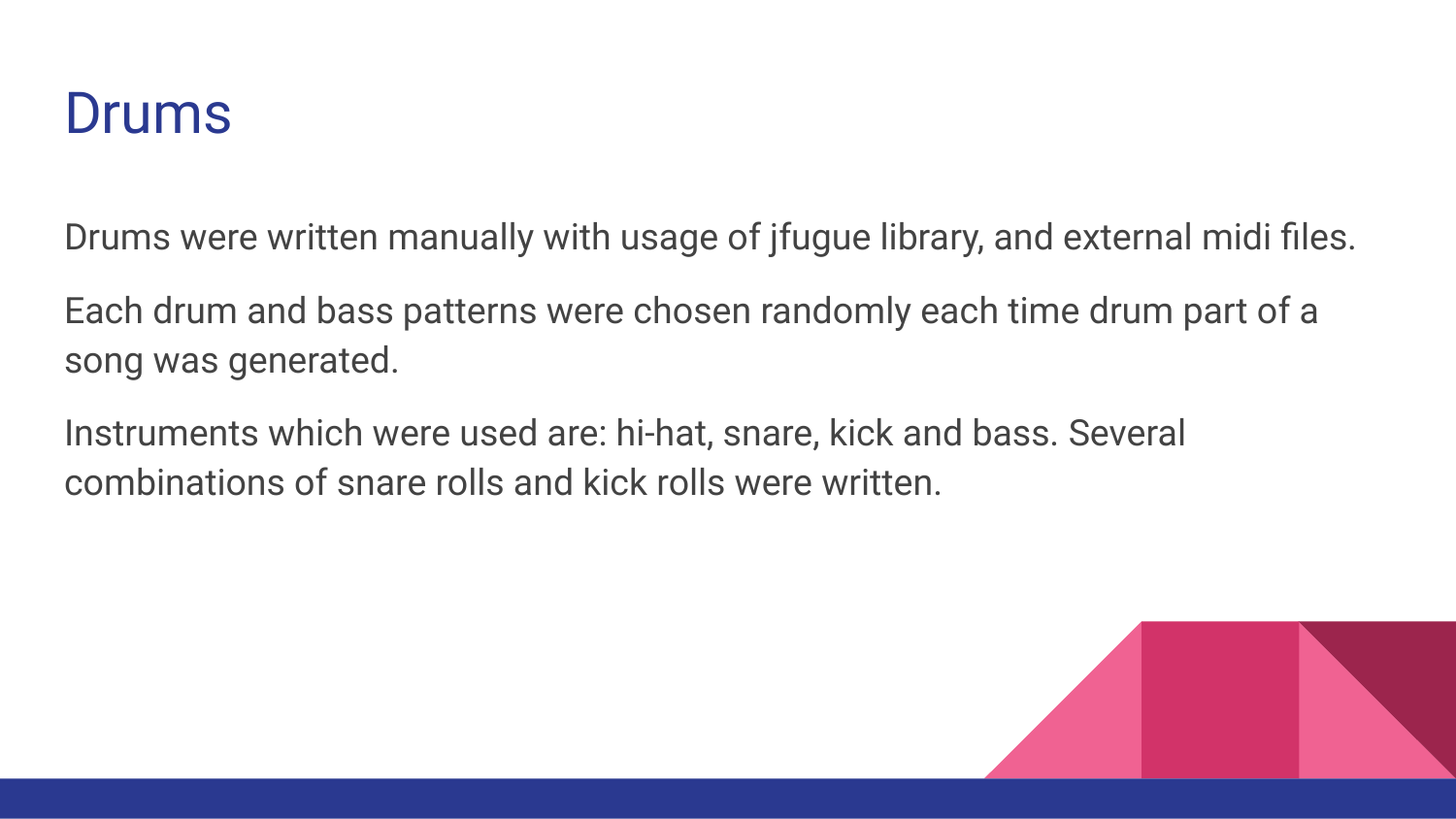

# Drums
Drums were written manually with usage of jfugue library, and external midi files.
Each drum and bass patterns were chosen randomly each time drum part of a song was generated.
Instruments which were used are: hi-hat, snare, kick and bass. Several combinations of snare rolls and kick rolls were written.